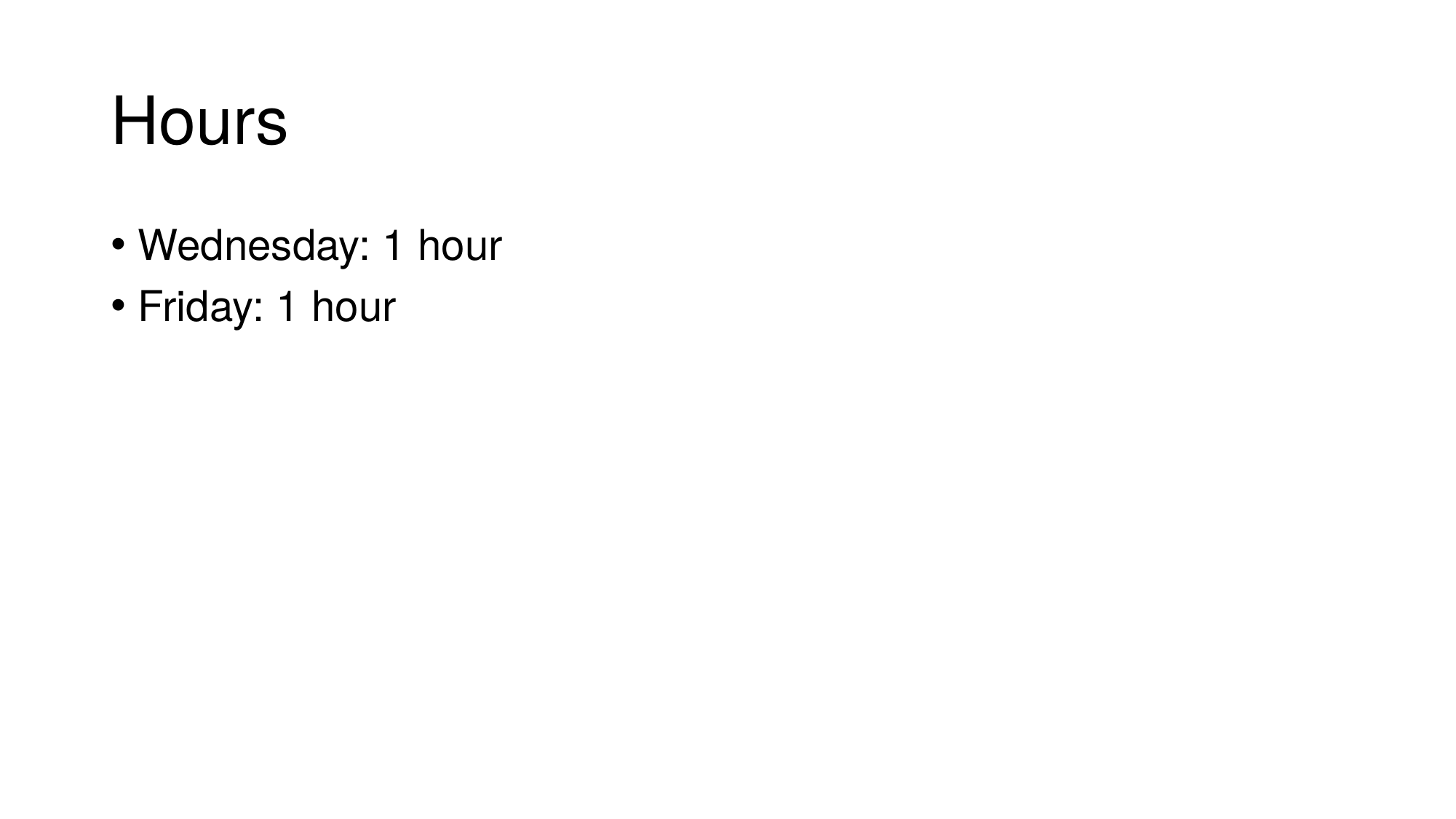

# Hours
Wednesday: 1 hour
Friday: 1 hour